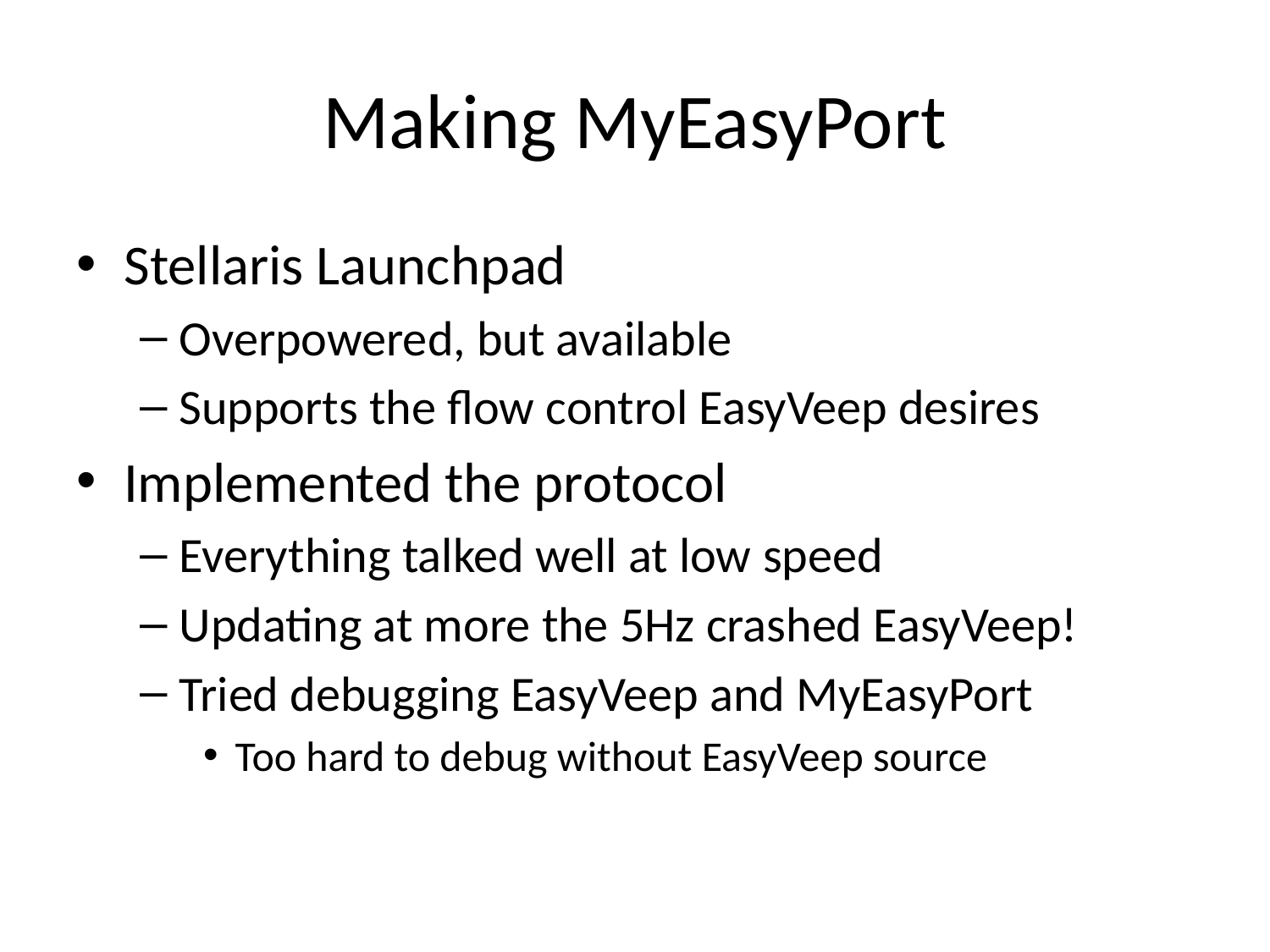

# Making MyEasyPort
Stellaris Launchpad
Overpowered, but available
Supports the flow control EasyVeep desires
Implemented the protocol
Everything talked well at low speed
Updating at more the 5Hz crashed EasyVeep!
Tried debugging EasyVeep and MyEasyPort
Too hard to debug without EasyVeep source